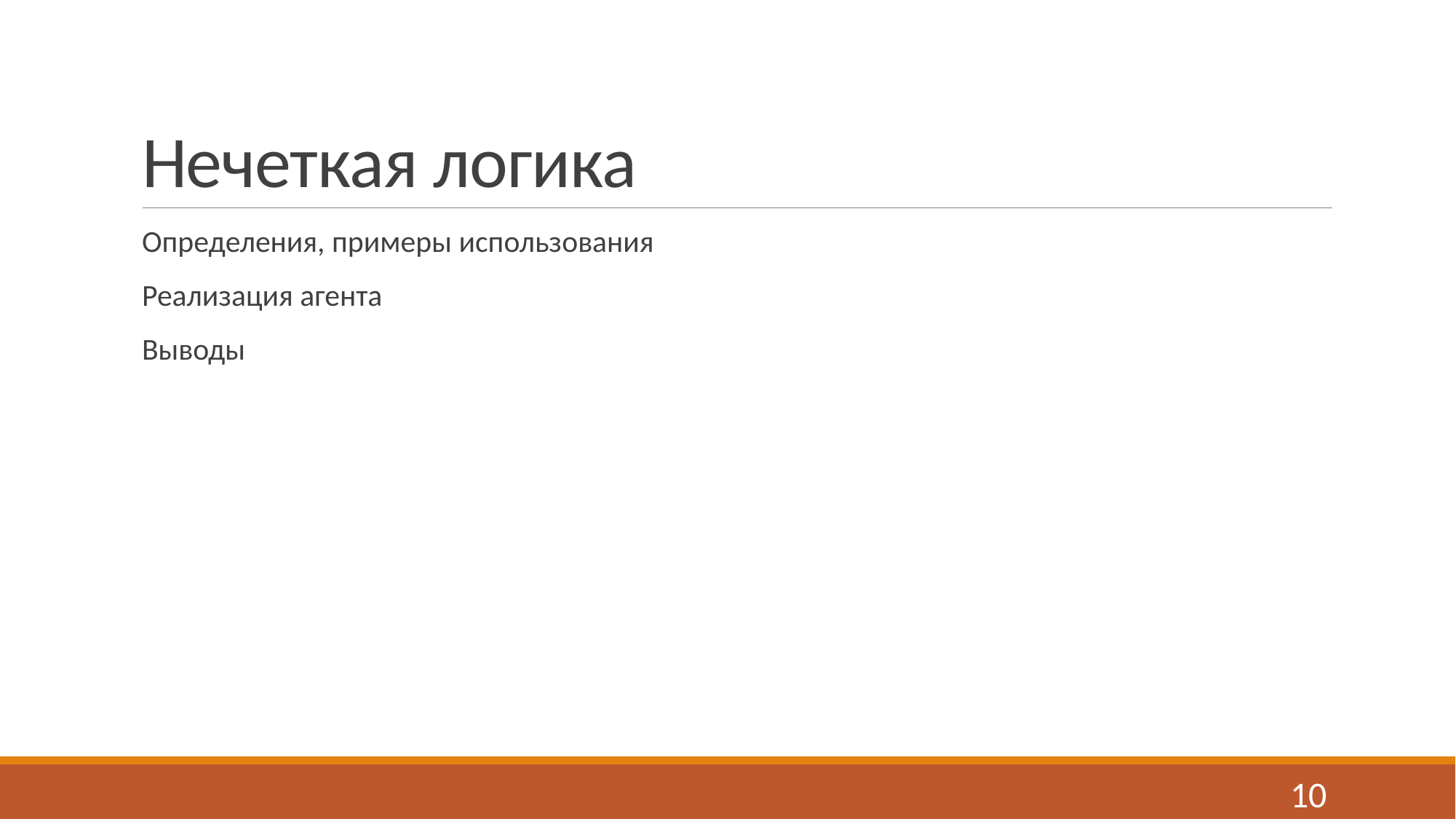

# Нечеткая логика
Определения, примеры использования
Реализация агента
Выводы
10